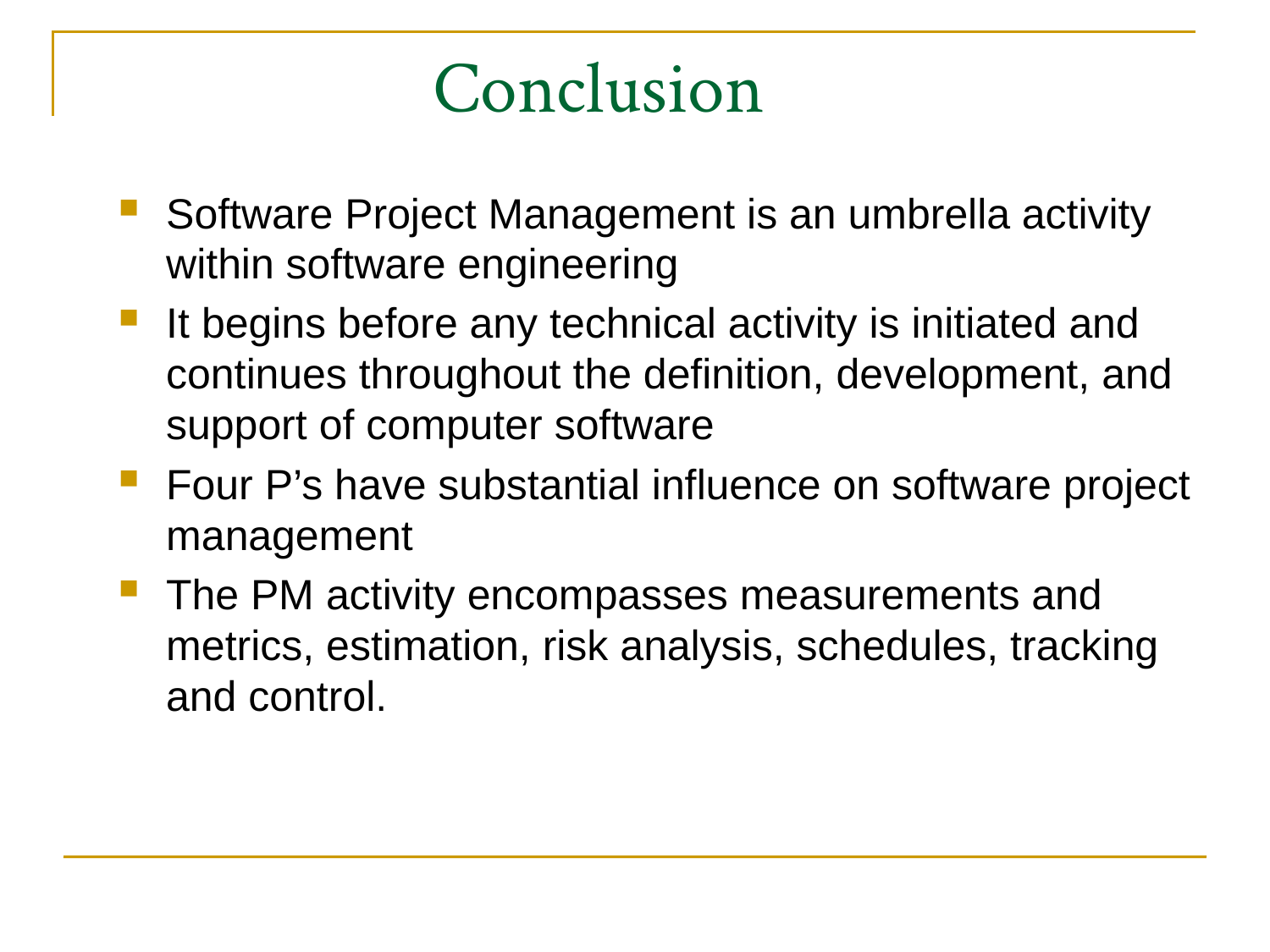

# Conclusion
Software Project Management is an umbrella activity within software engineering
It begins before any technical activity is initiated and continues throughout the definition, development, and support of computer software
Four P’s have substantial influence on software project management
The PM activity encompasses measurements and metrics, estimation, risk analysis, schedules, tracking and control.